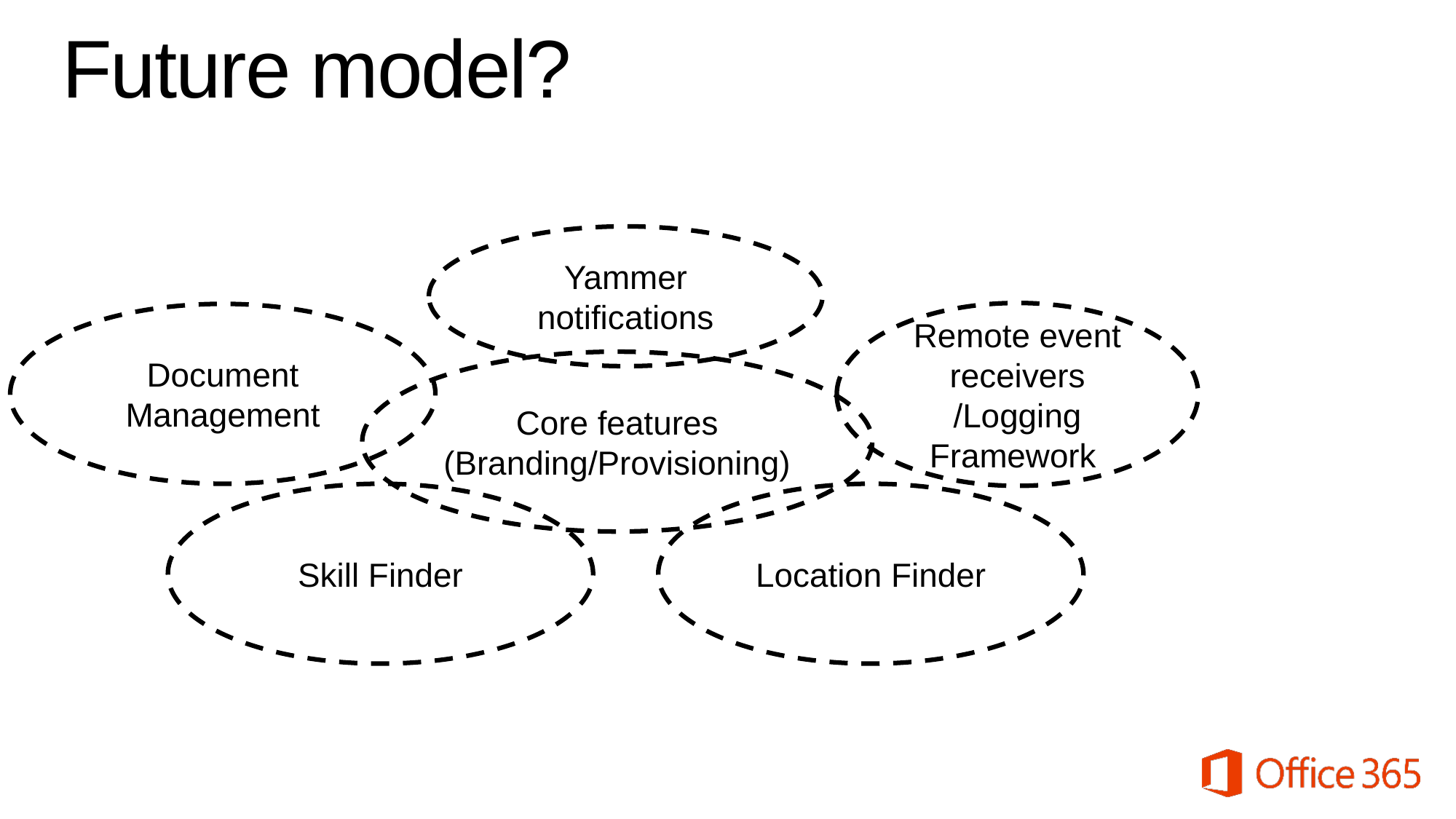

# Future model?
Yammer notifications
Remote event receivers /Logging Framework
Document Management
Core features
(Branding/Provisioning)
Location Finder
Skill Finder